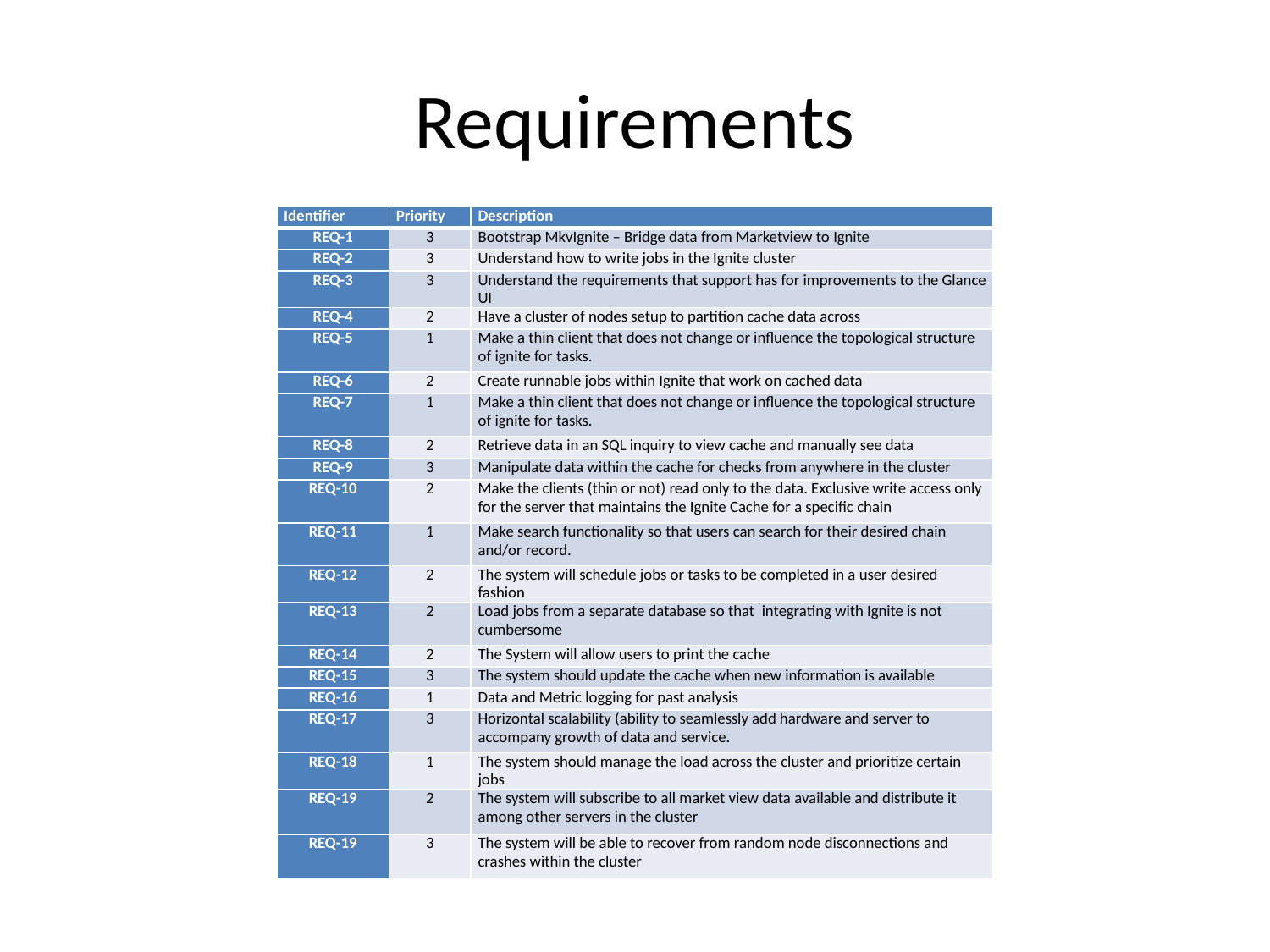

# Requirements
| Identifier | Priority | Description |
| --- | --- | --- |
| REQ-1 | 3 | Bootstrap MkvIgnite – Bridge data from Marketview to Ignite |
| REQ-2 | 3 | Understand how to write jobs in the Ignite cluster |
| REQ-3 | 3 | Understand the requirements that support has for improvements to the Glance UI |
| REQ-4 | 2 | Have a cluster of nodes setup to partition cache data across |
| REQ-5 | 1 | Make a thin client that does not change or influence the topological structure of ignite for tasks. |
| REQ-6 | 2 | Create runnable jobs within Ignite that work on cached data |
| REQ-7 | 1 | Make a thin client that does not change or influence the topological structure of ignite for tasks. |
| REQ-8 | 2 | Retrieve data in an SQL inquiry to view cache and manually see data |
| REQ-9 | 3 | Manipulate data within the cache for checks from anywhere in the cluster |
| REQ-10 | 2 | Make the clients (thin or not) read only to the data. Exclusive write access only for the server that maintains the Ignite Cache for a specific chain |
| REQ-11 | 1 | Make search functionality so that users can search for their desired chain and/or record. |
| REQ-12 | 2 | The system will schedule jobs or tasks to be completed in a user desired fashion |
| REQ-13 | 2 | Load jobs from a separate database so that integrating with Ignite is not cumbersome |
| REQ-14 | 2 | The System will allow users to print the cache |
| REQ-15 | 3 | The system should update the cache when new information is available |
| REQ-16 | 1 | Data and Metric logging for past analysis |
| REQ-17 | 3 | Horizontal scalability (ability to seamlessly add hardware and server to accompany growth of data and service. |
| REQ-18 | 1 | The system should manage the load across the cluster and prioritize certain jobs |
| REQ-19 | 2 | The system will subscribe to all market view data available and distribute it among other servers in the cluster |
| REQ-19 | 3 | The system will be able to recover from random node disconnections and crashes within the cluster |